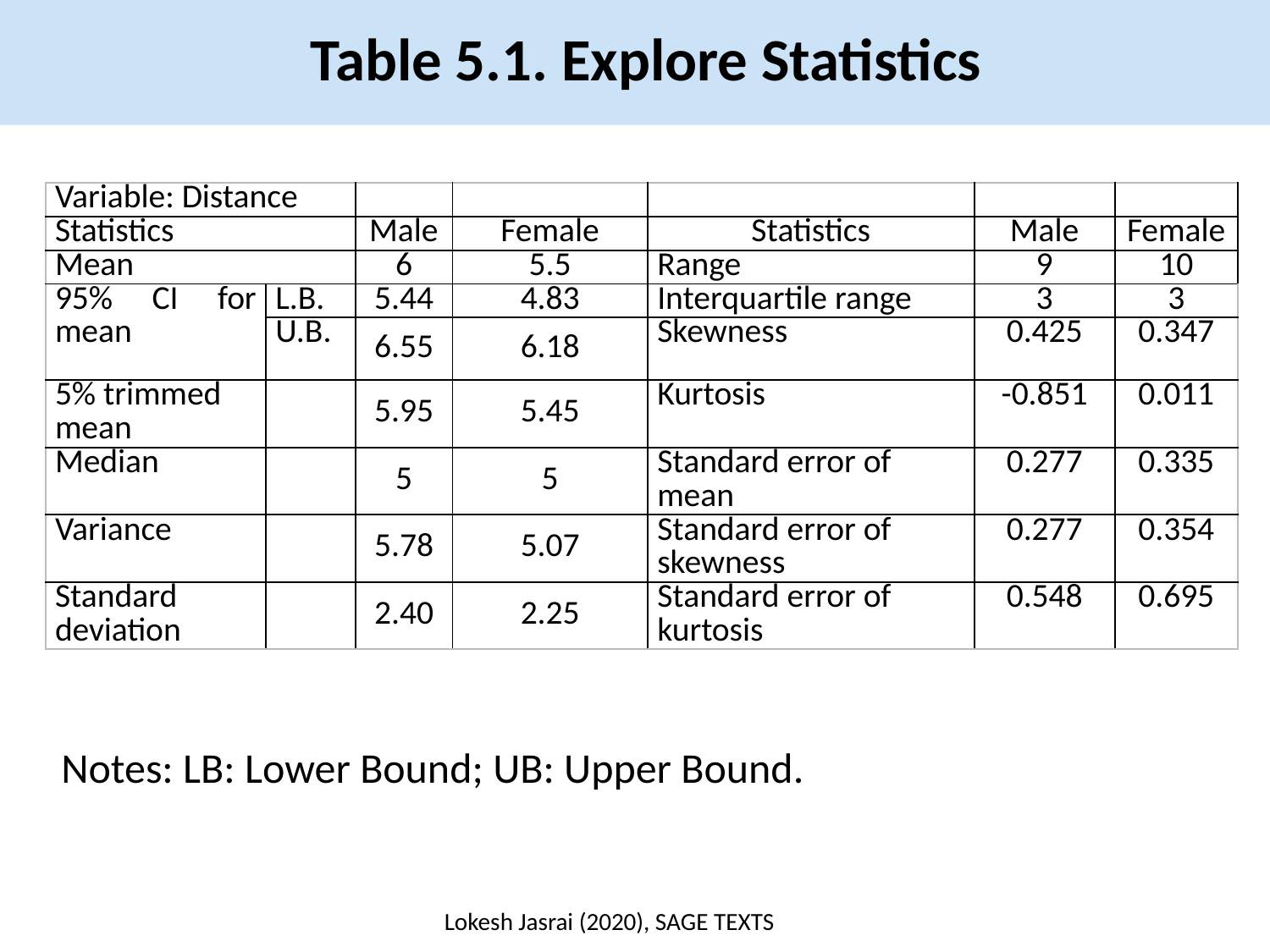

Table 5.1. Explore Statistics
| Variable: Distance |  |  |  |  |  |  |
| --- | --- | --- | --- | --- | --- | --- |
| Statistics |  | Male | Female | Statistics | Male | Female |
| Mean |  | 6 | 5.5 | Range | 9 | 10 |
| 95% CI for mean | L.B. | 5.44 | 4.83 | Interquartile range | 3 | 3 |
|  | U.B. | 6.55 | 6.18 | Skewness | 0.425 | 0.347 |
| 5% trimmed mean |  | 5.95 | 5.45 | Kurtosis | -0.851 | 0.011 |
| Median |  | 5 | 5 | Standard error of mean | 0.277 | 0.335 |
| Variance |  | 5.78 | 5.07 | Standard error of skewness | 0.277 | 0.354 |
| Standard deviation |  | 2.40 | 2.25 | Standard error of kurtosis | 0.548 | 0.695 |
Notes: LB: Lower Bound; UB: Upper Bound.
Lokesh Jasrai (2020), SAGE TEXTS